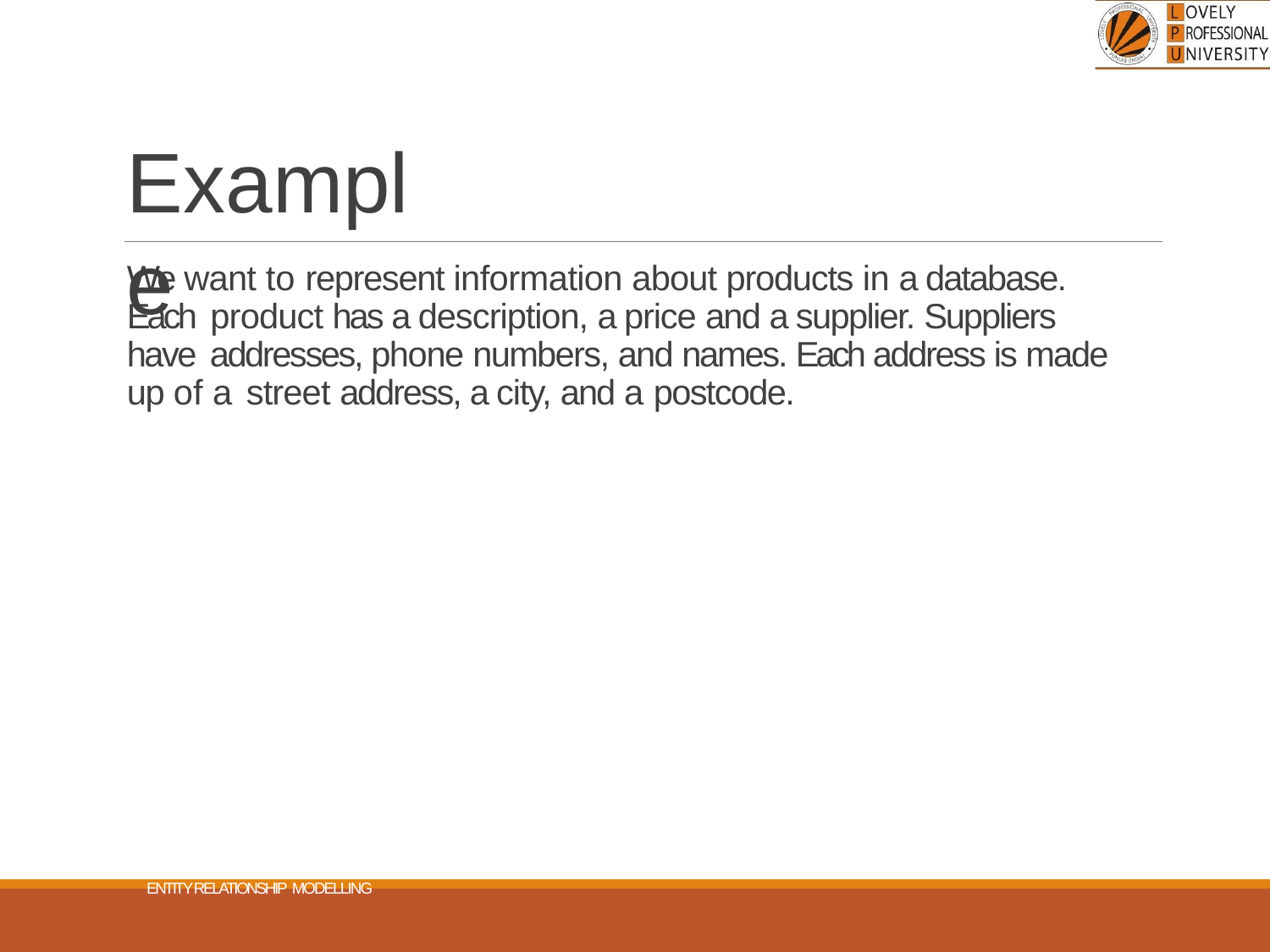

# Example
We want to represent information about products in a database. Each  product has a description, a price and a supplier. Suppliers have  addresses, phone numbers, and names. Each address is made up of a  street address, a city, and a postcode.
ENTITY RELATIONSHIP MODELLING